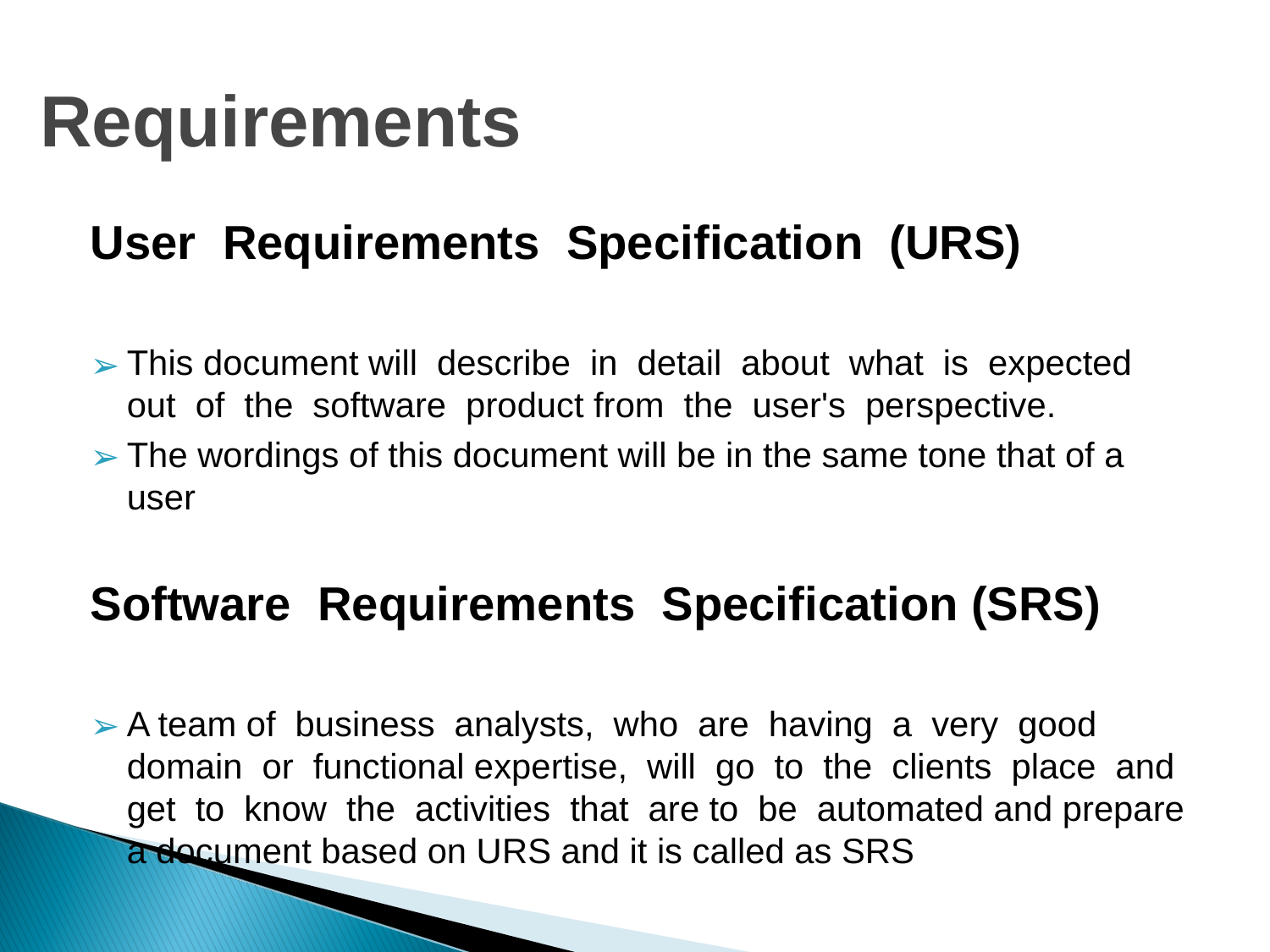

# Requirements
User  Requirements  Specification  (URS)

This document will  describe  in  detail  about  what  is  expected  out  of  the  software  product from  the  user's  perspective.
The wordings of this document will be in the same tone that of a user

Software  Requirements  Specification (SRS)

A team of  business  analysts,  who  are  having  a  very  good  domain  or  functional expertise,  will  go  to  the  clients  place  and  get  to  know  the  activities  that  are to  be  automated and prepare a document based on URS and it is called as SRS